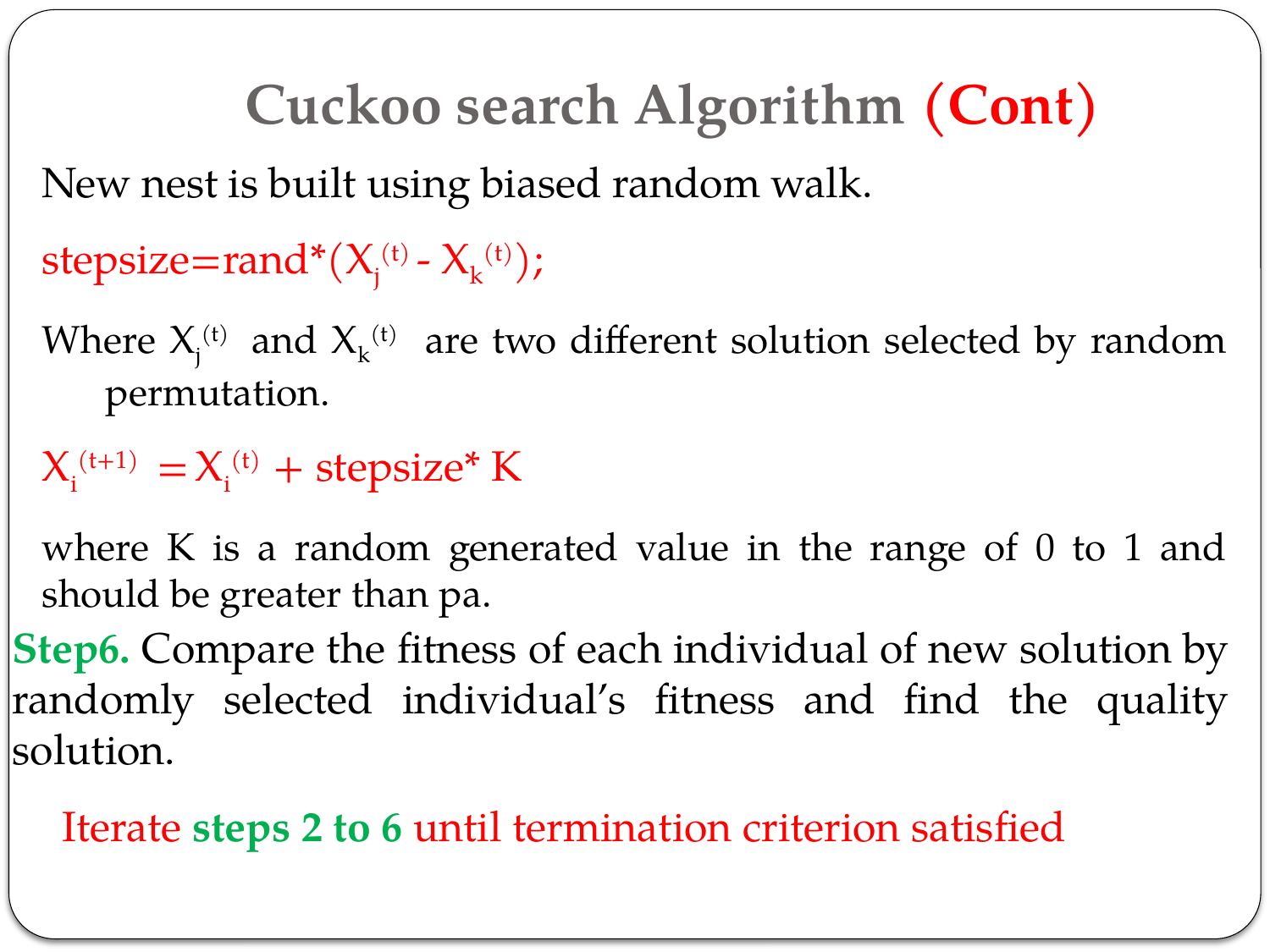

# Cuckoo search Algorithm (Cont)
New nest is built using biased random walk.

stepsize=rand*(Xj(t) - Xk(t));

Where Xj(t)  and Xk(t)  are two different solution selected by random permutation.

Xi(t+1)   = Xi(t)  + stepsize* K

where K is a random generated value in the range of 0 to 1 and should be greater than pa.
Step6. Compare the fitness of each individual of new solution by randomly selected individual’s fitness and find the quality solution.
Iterate steps 2 to 6 until termination criterion satisfied